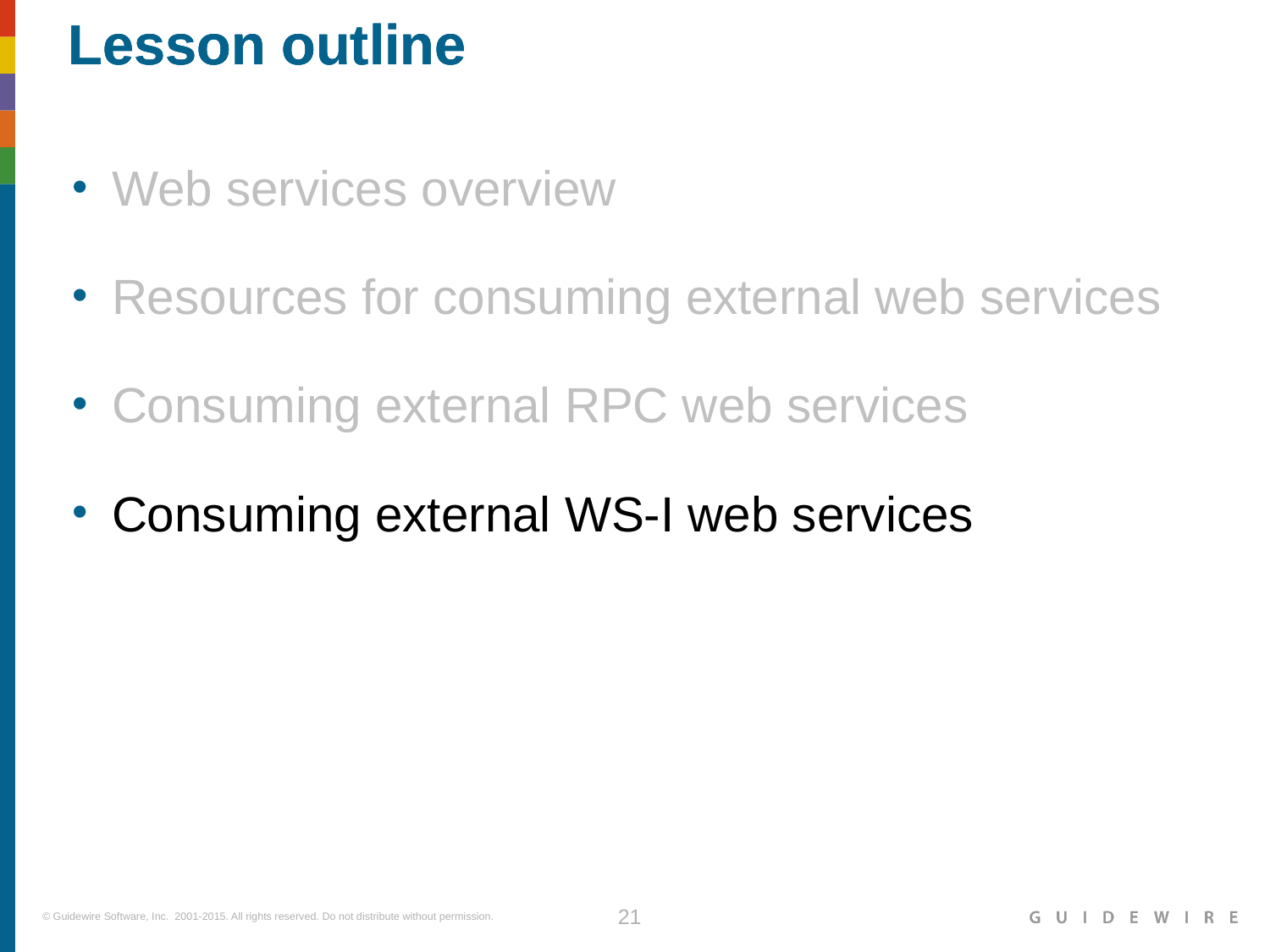

Web services overview
Resources for consuming external web services
Consuming external RPC web services
Consuming external WS-I web services